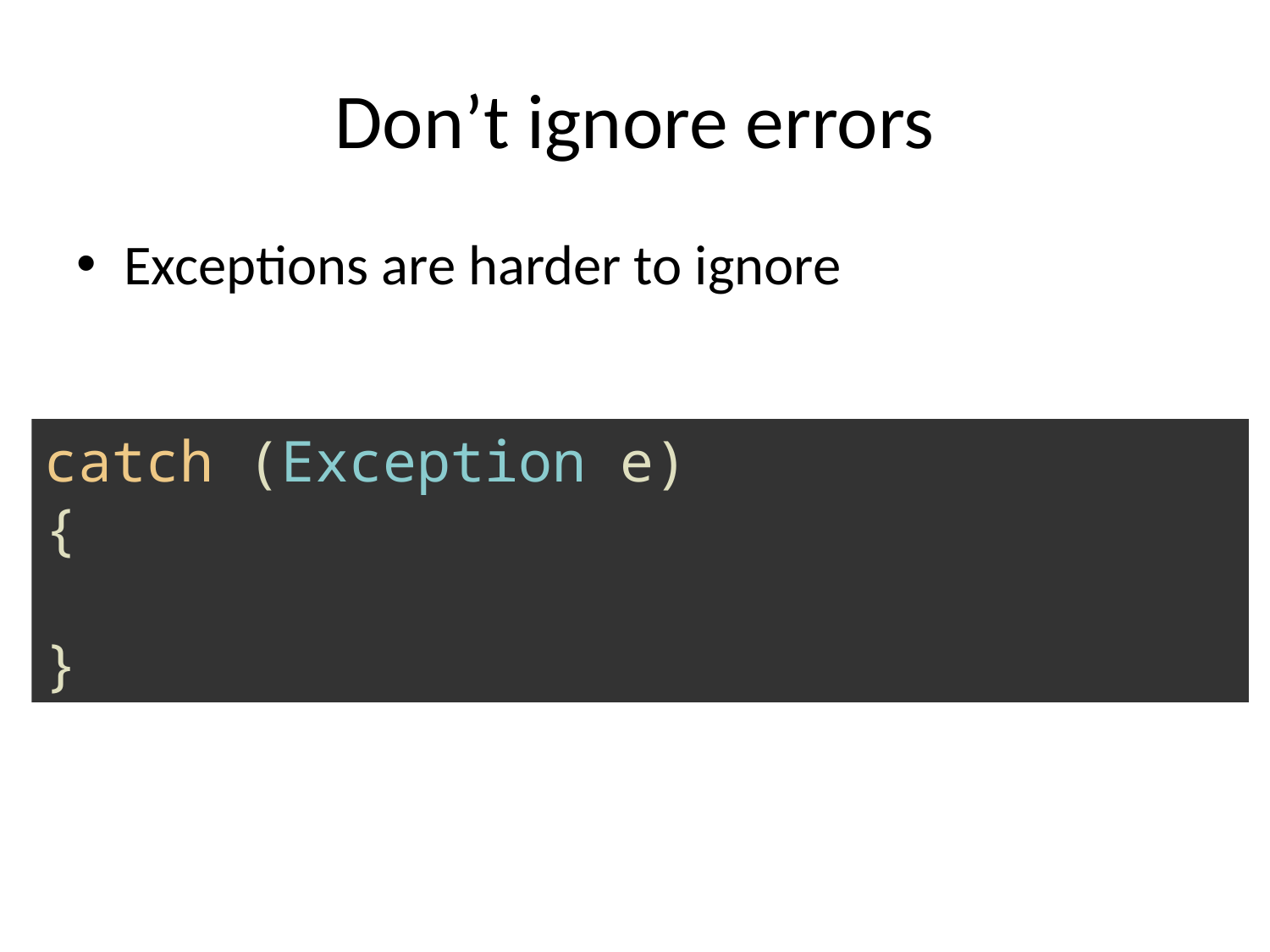

# Don’t ignore errors
Exceptions are harder to ignore
catch (Exception e)
{
    
}